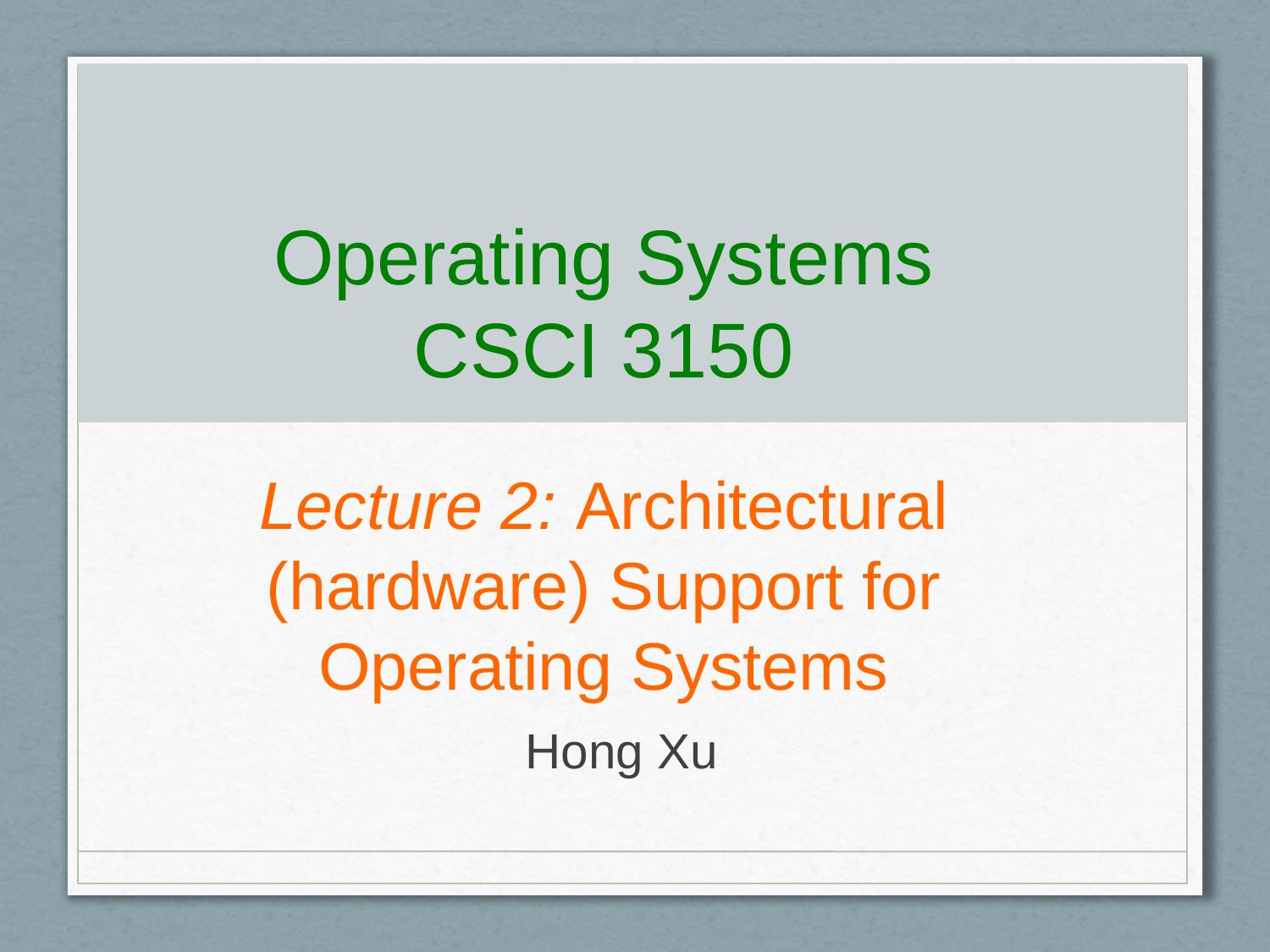

# Operating Systems CSCI 3150
Lecture 2: Architectural (hardware) Support for Operating Systems
Hong Xu